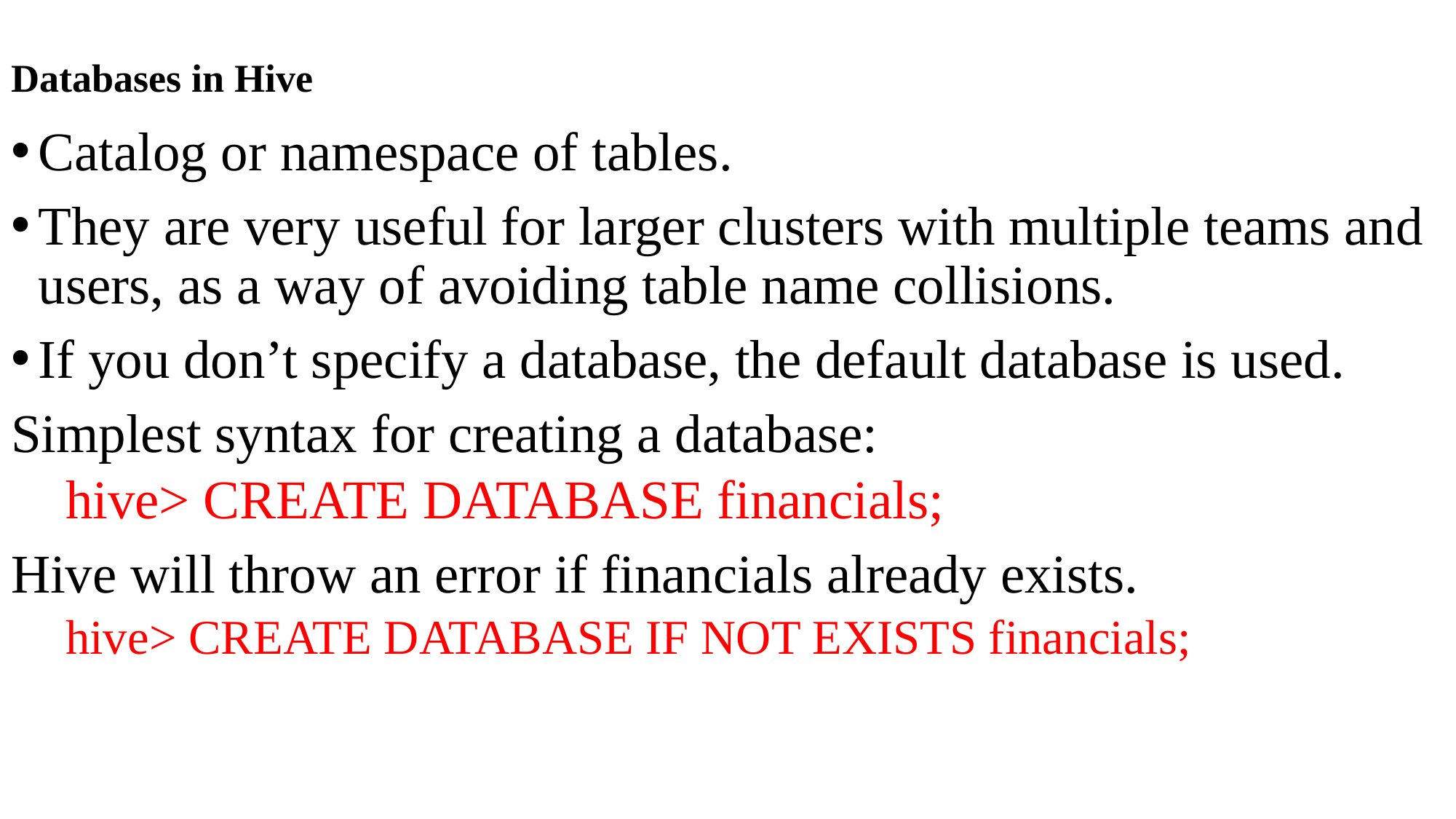

# Databases in Hive
Catalog or namespace of tables.
They are very useful for larger clusters with multiple teams and users, as a way of avoiding table name collisions.
If you don’t specify a database, the default database is used.
Simplest syntax for creating a database:
hive> CREATE DATABASE financials;
Hive will throw an error if financials already exists.
hive> CREATE DATABASE IF NOT EXISTS financials;